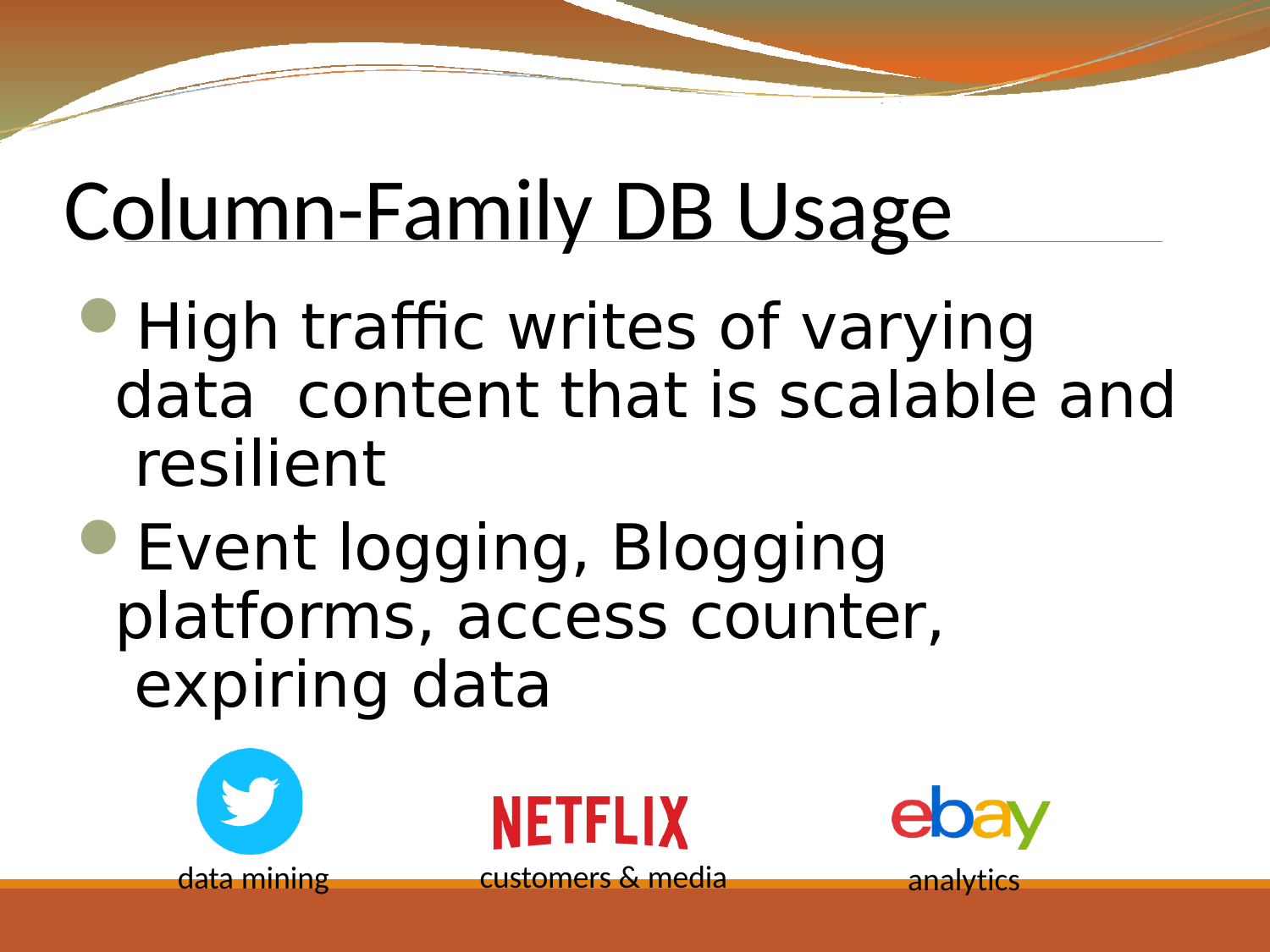

# Column-Family DB Usage
High traffic writes of varying data  content that is scalable and  resilient
Event logging, Blogging  platforms, access counter,  expiring data

customers & media
data mining
analytics